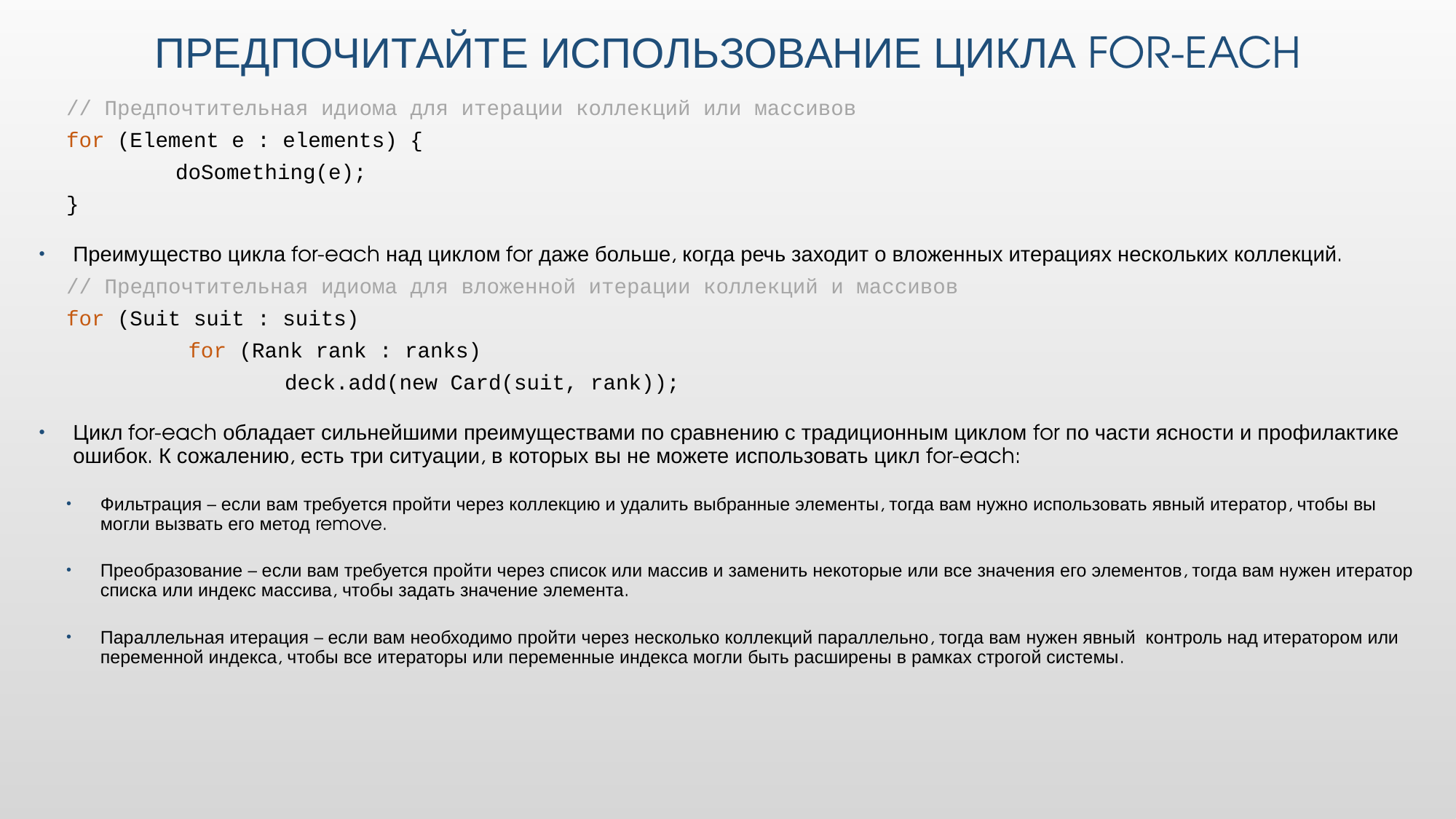

# Предпочитайте использование цикла for-each
// Предпочтительная идиома для итерации коллекций или массивов
for (Element e : elements) {
	doSomething(e);
}
Преимущество цикла for-each над циклом for даже больше, когда речь заходит о вложенных итерациях нескольких коллекций.
// Предпочтительная идиома для вложенной итерации коллекций и массивов
for (Suit suit : suits)
	 for (Rank rank : ranks)
		deck.add(new Card(suit, rank));
Цикл for-each обладает сильнейшими преимуществами по сравнению с традиционным циклом for по части ясности и профилактике ошибок. К сожалению, есть три ситуации, в которых вы не можете использовать цикл for-each:
Фильтрация – если вам требуется пройти через коллекцию и удалить выбранные элементы, тогда вам нужно использовать явный итератор, чтобы вы могли вызвать его метод remove.
Преобразование – если вам требуется пройти через список или массив и заменить некоторые или все значения его элементов, тогда вам нужен итератор списка или индекс массива, чтобы задать значение элемента.
Параллельная итерация – если вам необходимо пройти через несколько коллекций параллельно, тогда вам нужен явный  контроль над итератором или переменной индекса, чтобы все итераторы или переменные индекса могли быть расширены в рамках строгой системы.